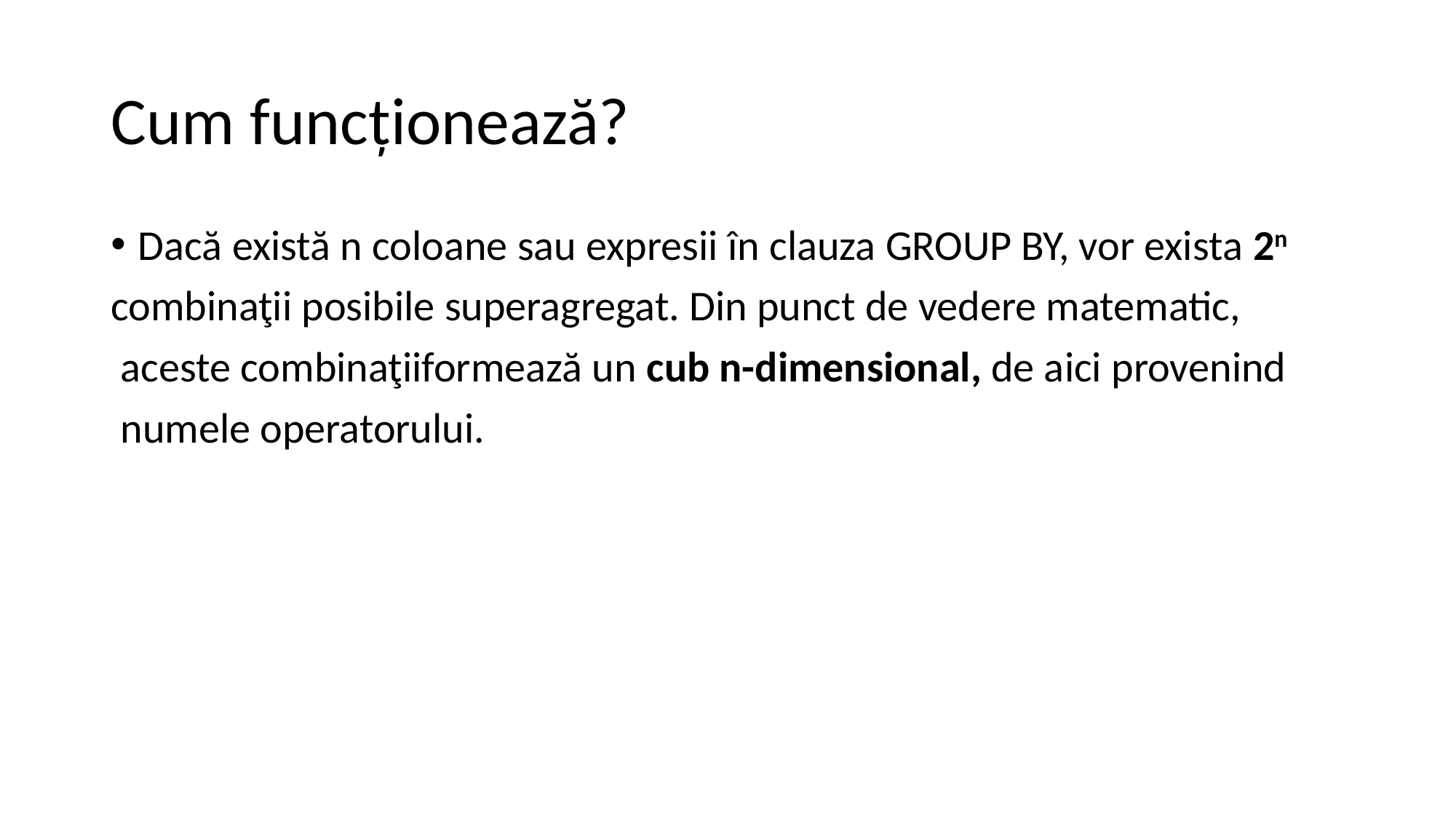

# Cum funcționează?
Dacă există n coloane sau expresii în clauza GROUP BY, vor exista 2n
combinaţii posibile superagregat. Din punct de vedere matematic,
 aceste combinaţiiformează un cub n-dimensional, de aici provenind
 numele operatorului.